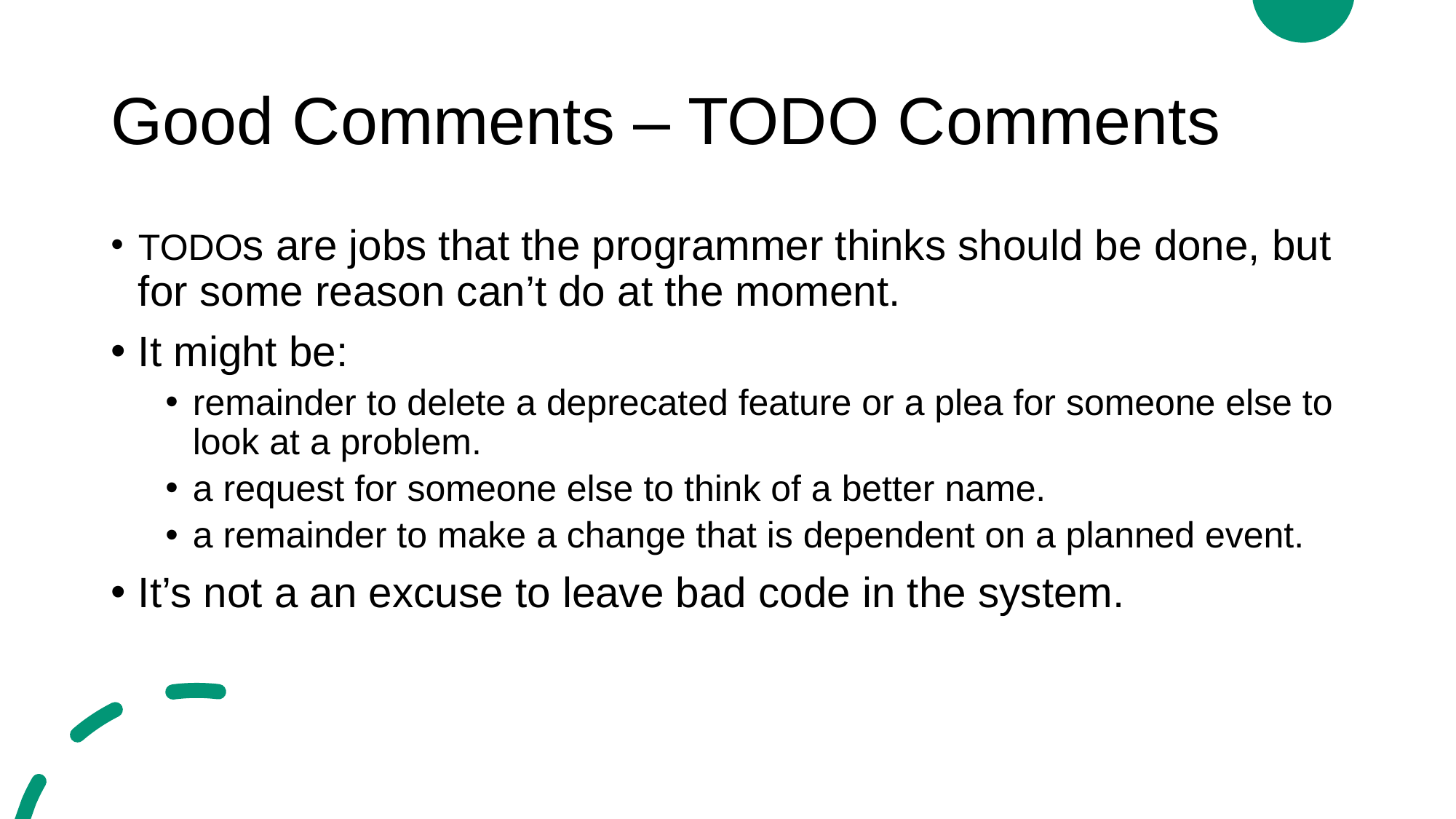

# Good Comments – TODO Comments
TODOs are jobs that the programmer thinks should be done, but for some reason can’t do at the moment.
It might be:
remainder to delete a deprecated feature or a plea for someone else to look at a problem.
a request for someone else to think of a better name.
a remainder to make a change that is dependent on a planned event.
It’s not a an excuse to leave bad code in the system.